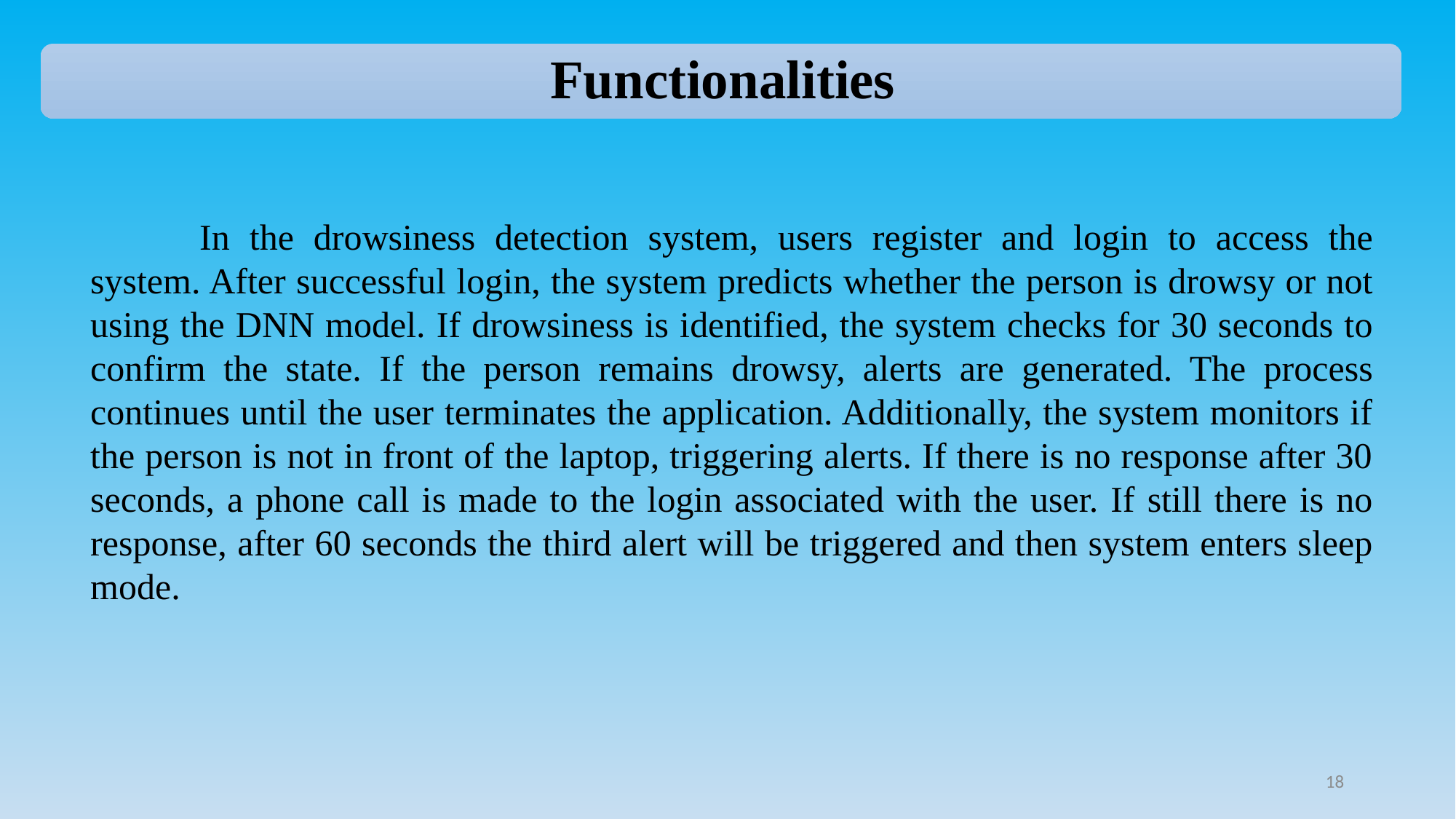

Functionalities
	In the drowsiness detection system, users register and login to access the system. After successful login, the system predicts whether the person is drowsy or not using the DNN model. If drowsiness is identified, the system checks for 30 seconds to confirm the state. If the person remains drowsy, alerts are generated. The process continues until the user terminates the application. Additionally, the system monitors if the person is not in front of the laptop, triggering alerts. If there is no response after 30 seconds, a phone call is made to the login associated with the user. If still there is no response, after 60 seconds the third alert will be triggered and then system enters sleep mode.
18